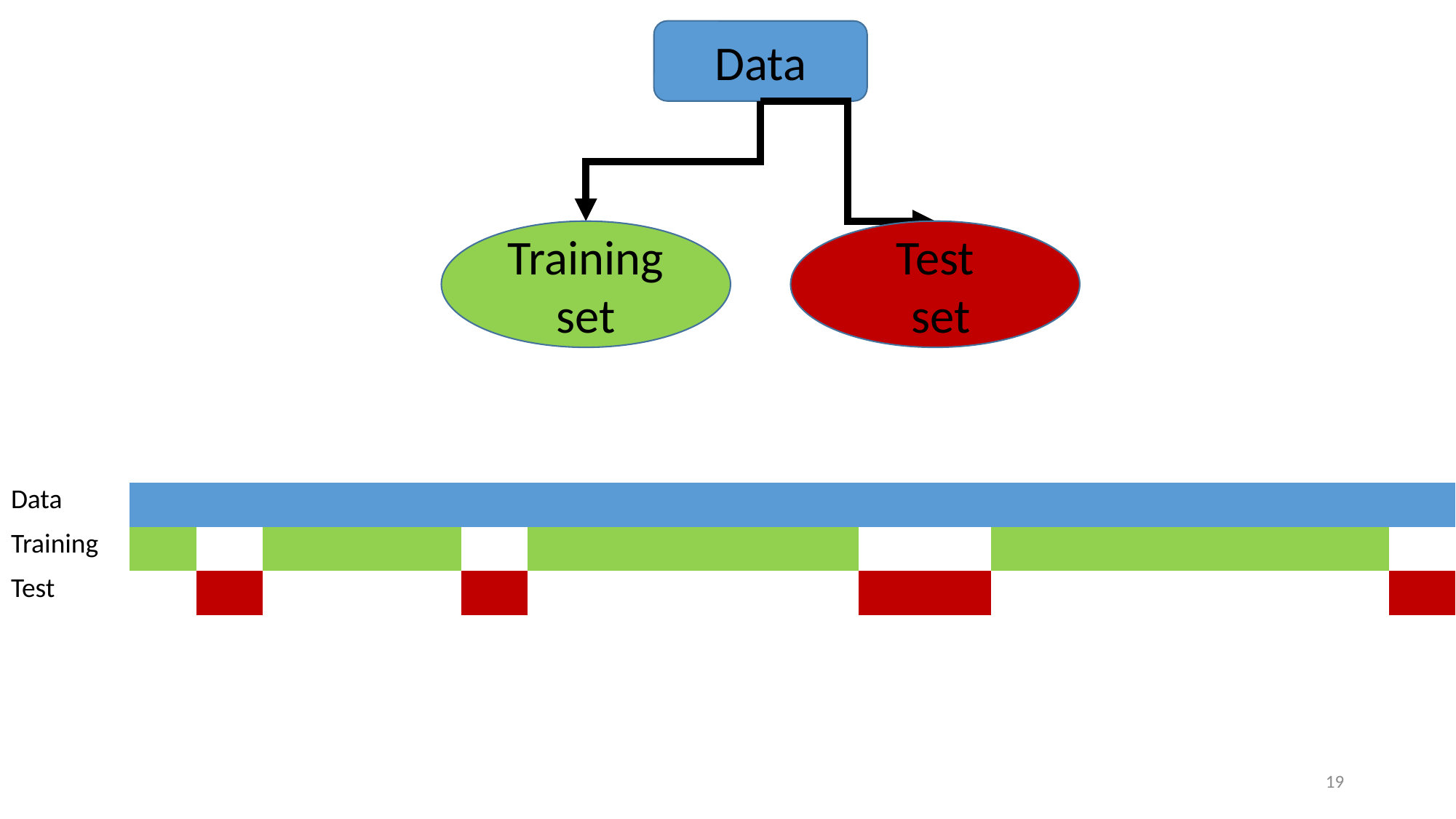

Data
Training set
Test
 set
| Data |  |  |  |  |  |  |  |  |  |  |  |  |  |  |  |  |  |  |  |  |
| --- | --- | --- | --- | --- | --- | --- | --- | --- | --- | --- | --- | --- | --- | --- | --- | --- | --- | --- | --- | --- |
| Training |  |  |  |  |  |  |  |  |  |  |  |  |  |  |  |  |  |  |  |  |
| Test |  |  |  |  |  |  |  |  |  |  |  |  |  |  |  |  |  |  |  |  |
19